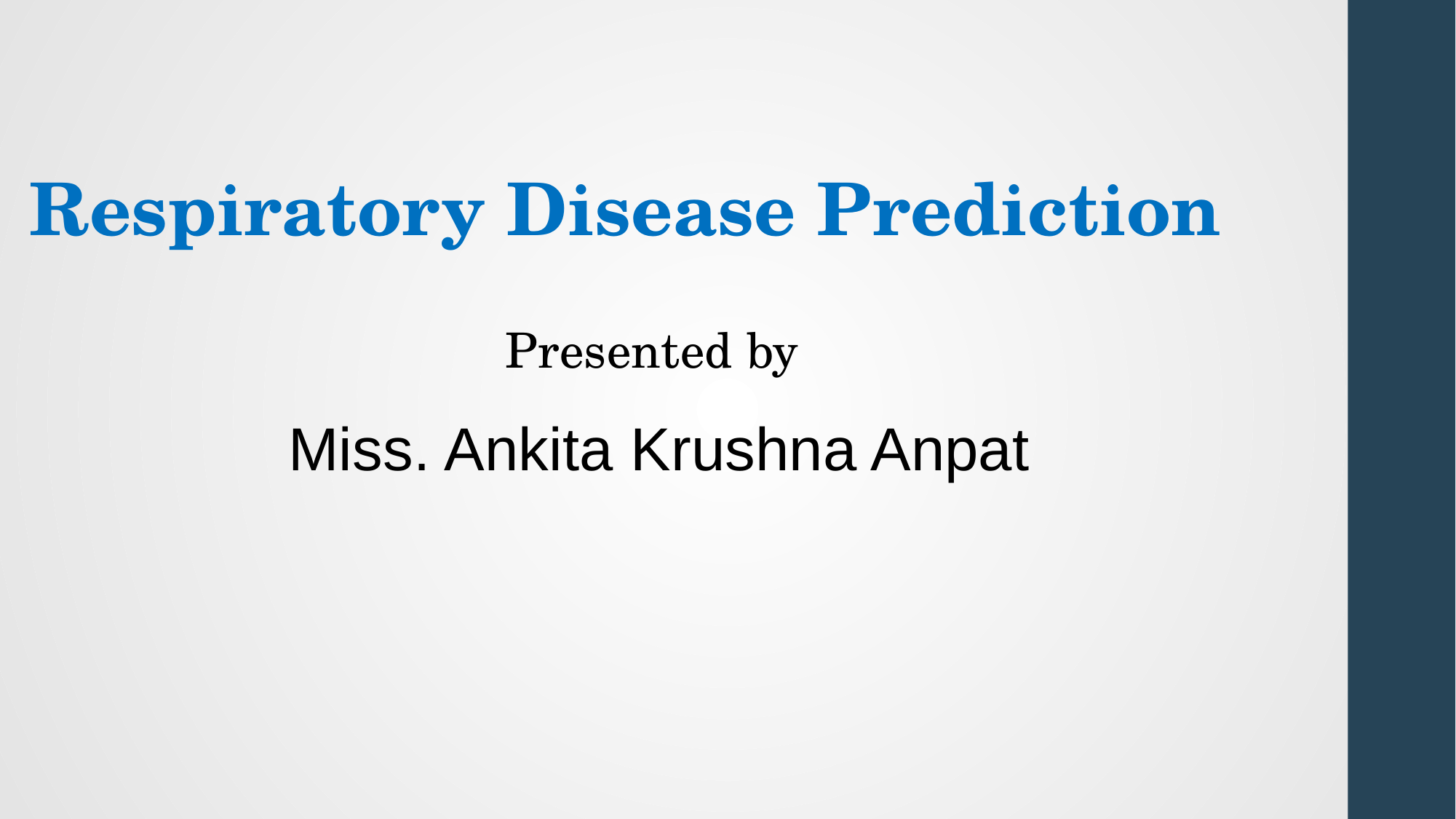

Respiratory Disease Prediction
                 Presented by
                   Miss. Ankita Krushna Anpat